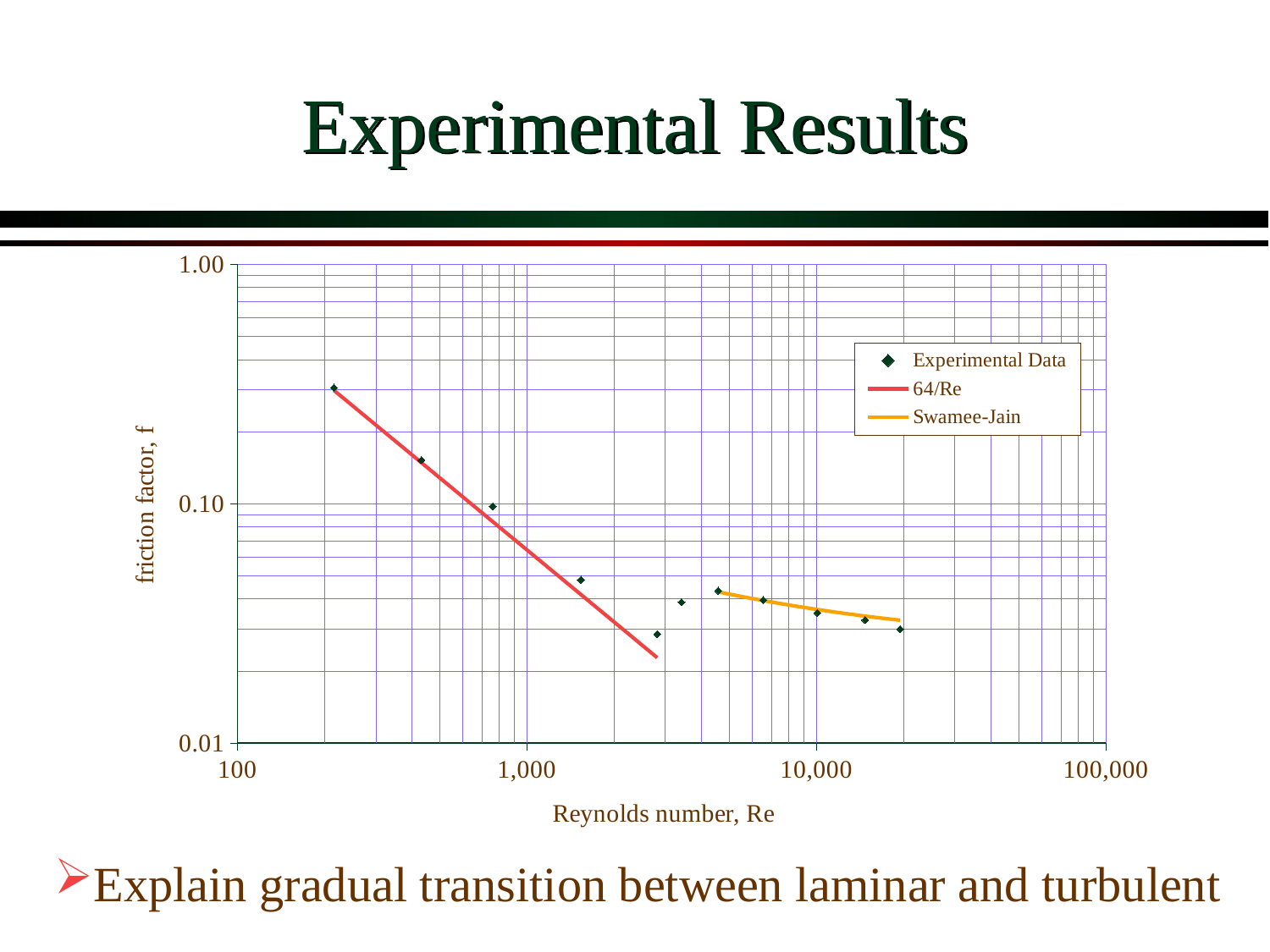

# Experimental Results

### Chart

| Category |  |  |  |
|---|---|---|---|
Explain gradual transition between laminar and turbulent
Why might experimental results indicate larger f in laminar region as Re increases?